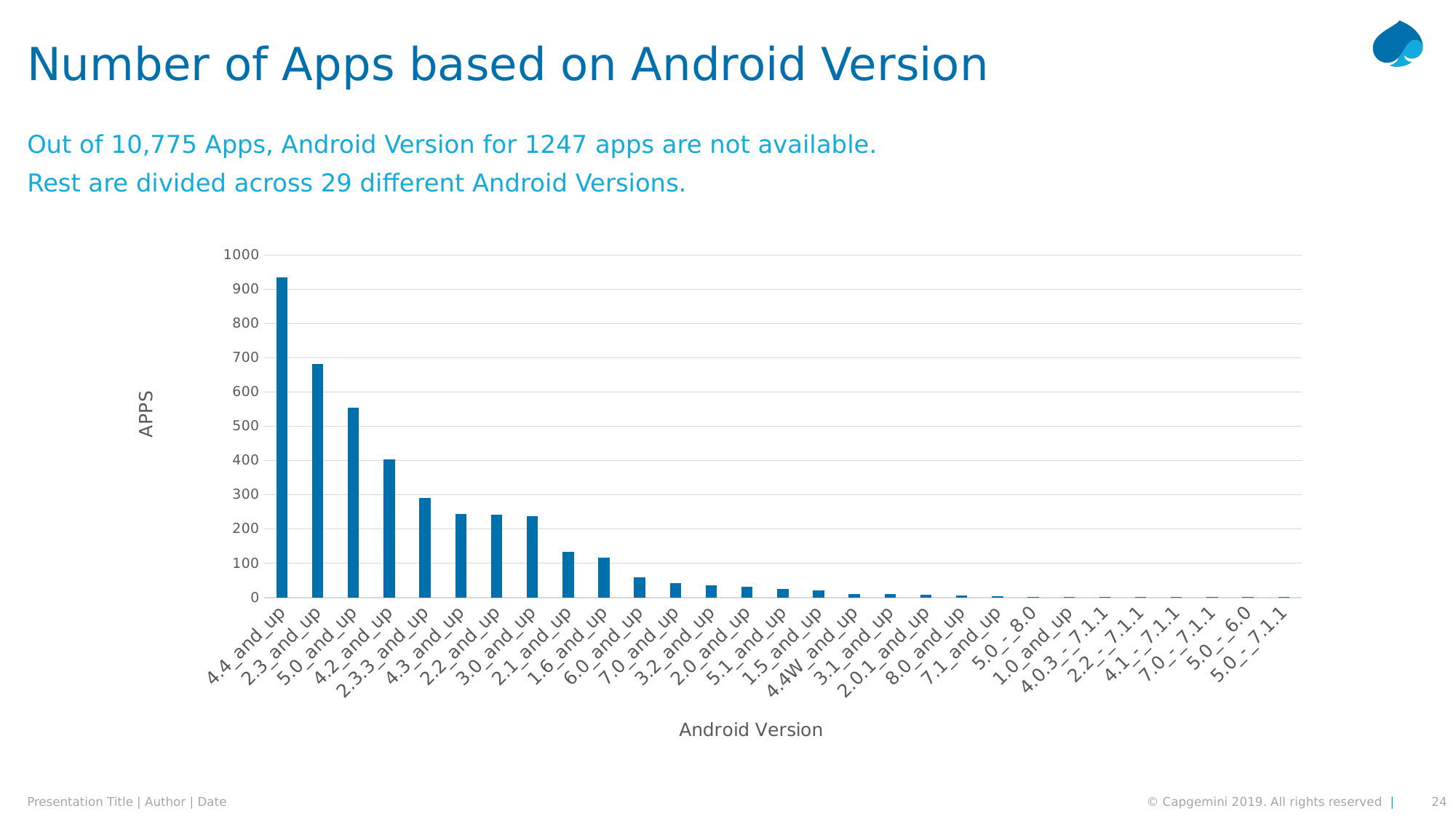

# Number of Apps based on Android Version
Out of 10,775 Apps, Android Version for 1247 apps are not available.
Rest are divided across 29 different Android Versions.

### Chart

| Category |  |
|---|---|
| 4.4_and_up | 934.0 |
| 2.3_and_up | 681.0 |
| 5.0_and_up | 554.0 |
| 4.2_and_up | 404.0 |
| 2.3.3_and_up | 290.0 |
| 4.3_and_up | 244.0 |
| 2.2_and_up | 242.0 |
| 3.0_and_up | 238.0 |
| 2.1_and_up | 134.0 |
| 1.6_and_up | 116.0 |
| 6.0_and_up | 59.0 |
| 7.0_and_up | 42.0 |
| 3.2_and_up | 36.0 |
| 2.0_and_up | 32.0 |
| 5.1_and_up | 25.0 |
| 1.5_and_up | 20.0 |
| 4.4W_and_up | 11.0 |
| 3.1_and_up | 10.0 |
| 2.0.1_and_up | 8.0 |
| 8.0_and_up | 6.0 |
| 7.1_and_up | 3.0 |
| 5.0_-_8.0 | 2.0 |
| 1.0_and_up | 2.0 |
| 4.0.3_-_7.1.1 | 2.0 |
| 2.2_-_7.1.1 | 1.0 |
| 4.1_-_7.1.1 | 1.0 |
| 7.0_-_7.1.1 | 1.0 |
| 5.0_-_6.0 | 1.0 |
| 5.0_-_7.1.1 | 1.0 |